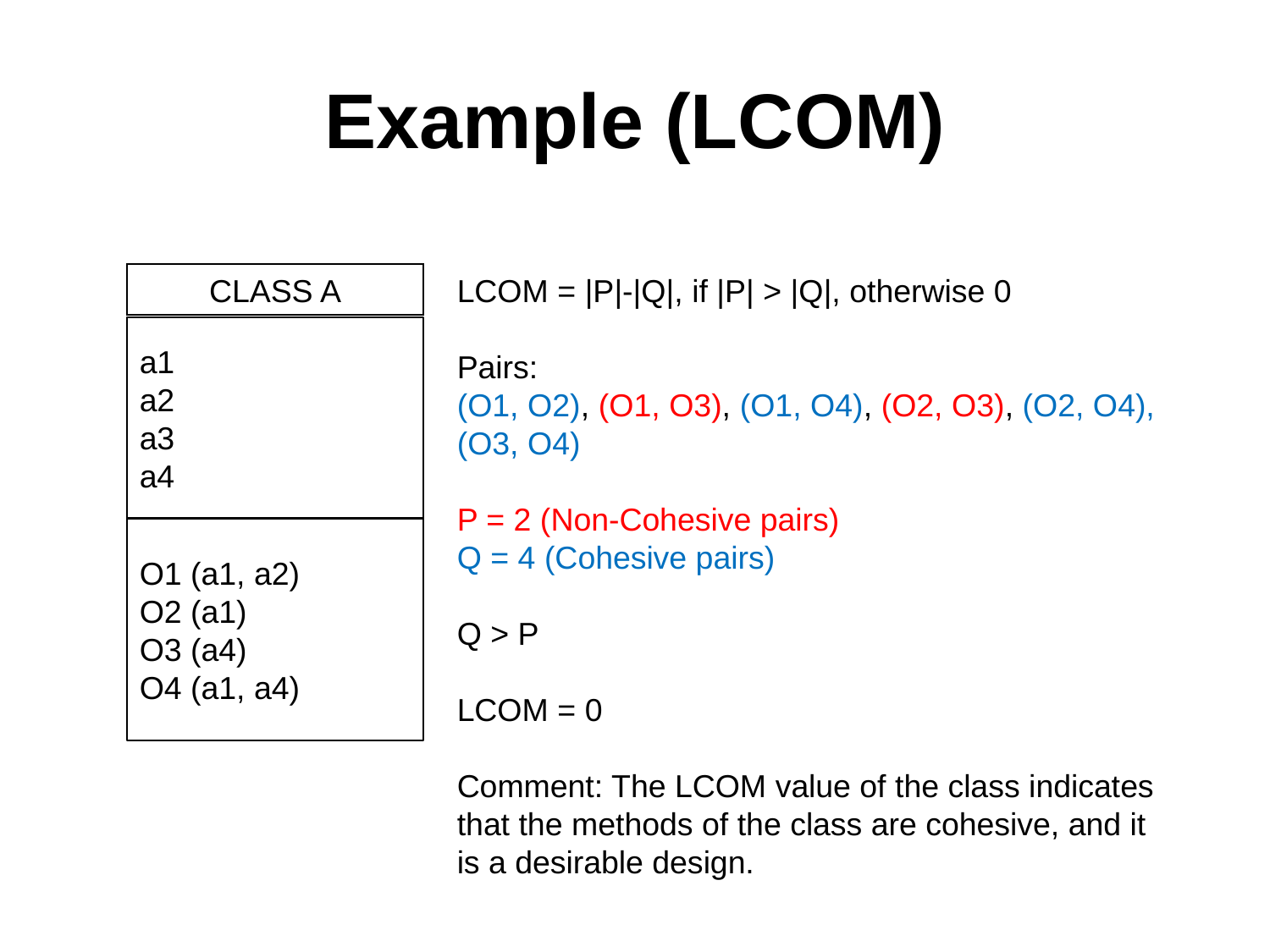

# Example (LCOM)
CLASS A
a1
a2
a3
a4
O1 (a1, a2)
O2 (a1)
O3 (a4)
O4 (a1, a4)
LCOM = |P|-|Q|, if |P| > |Q|, otherwise 0

Pairs:
(O1, O2), (O1, O3), (O1, O4), (O2, O3), (O2, O4), (O3, O4)

P = 2 (Non-Cohesive pairs)
Q = 4 (Cohesive pairs)

Q > P

LCOM = 0

Comment: The LCOM value of the class indicates that the methods of the class are cohesive, and it is a desirable design.